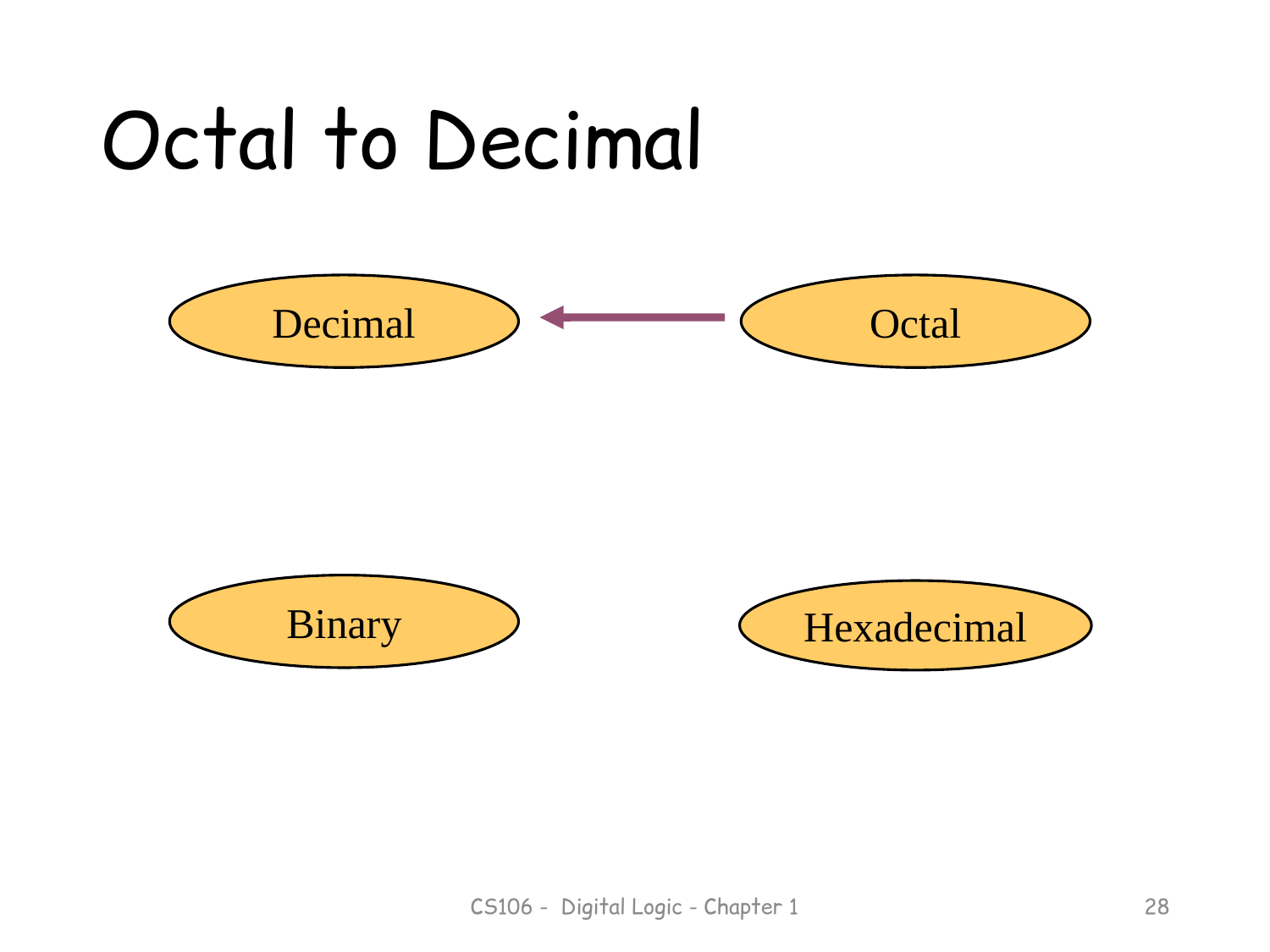

# Octal to Decimal

Decimal
Octal
Binary
Hexadecimal
CS106 -  Digital Logic - Chapter 1
28